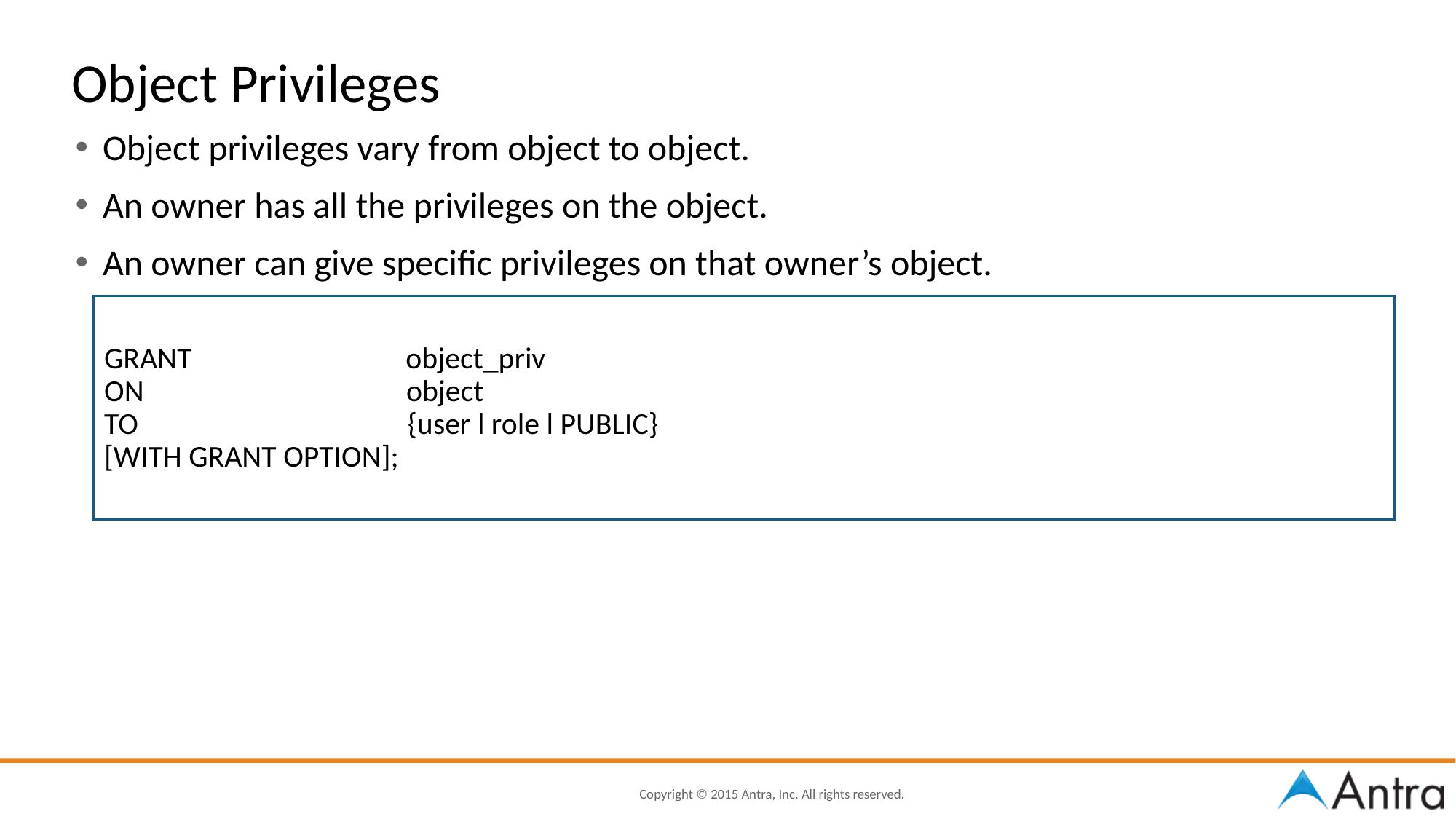

Object Privileges
Object privileges vary from object to object.
An owner has all the privileges on the object.
An owner can give specific privileges on that owner’s object.
GRANT                               object_priv
ON                                      object
TO                                       {user l role l PUBLIC}
[WITH GRANT OPTION];